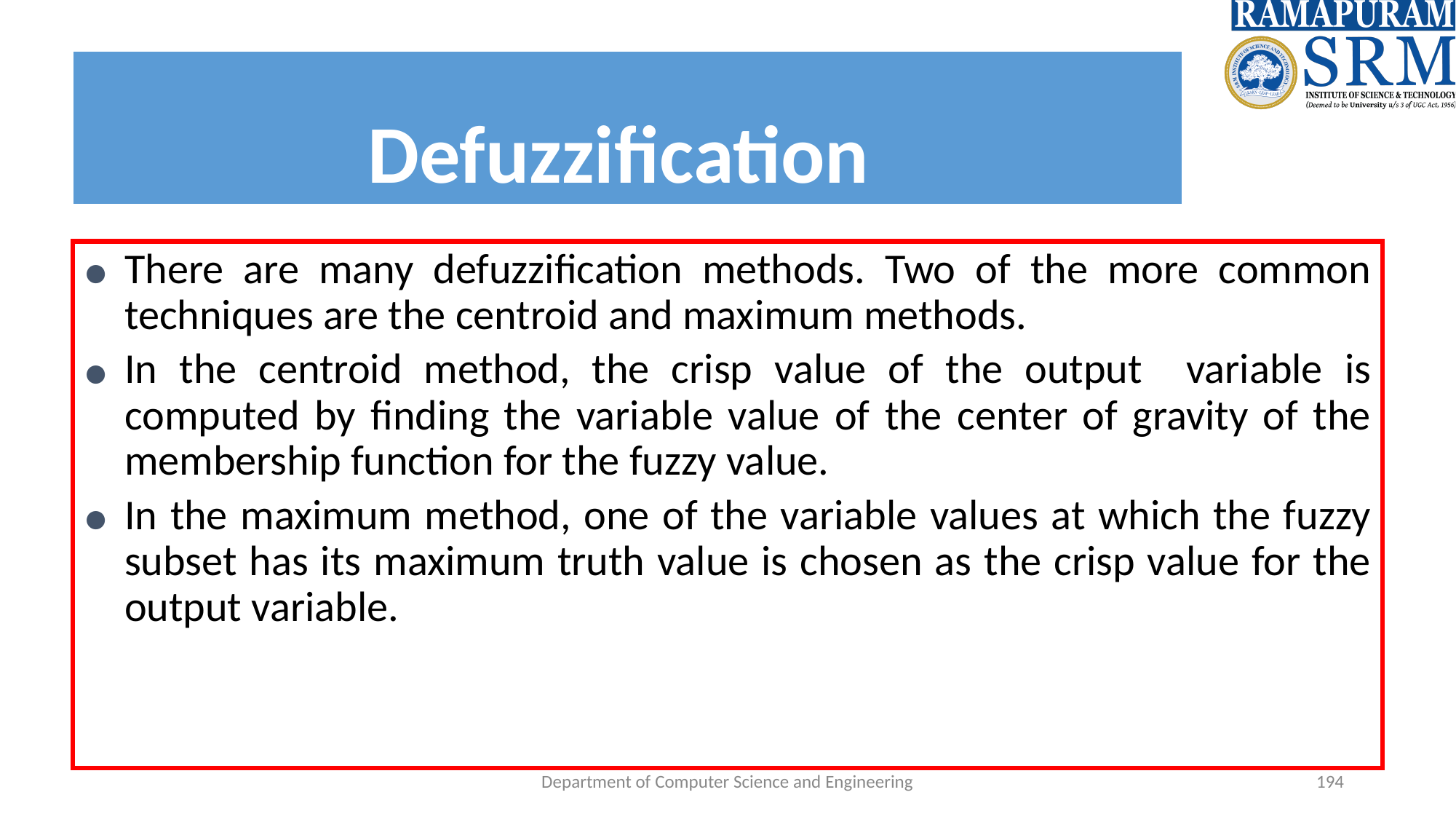

Defuzzification
There are many defuzzification methods. Two of the more common techniques are the centroid and maximum methods.
In the centroid method, the crisp value of the output  variable is computed by finding the variable value of the center of gravity of the membership function for the fuzzy value.
In the maximum method, one of the variable values at which the fuzzy subset has its maximum truth value is chosen as the crisp value for the output variable.
Department of Computer Science and Engineering
194